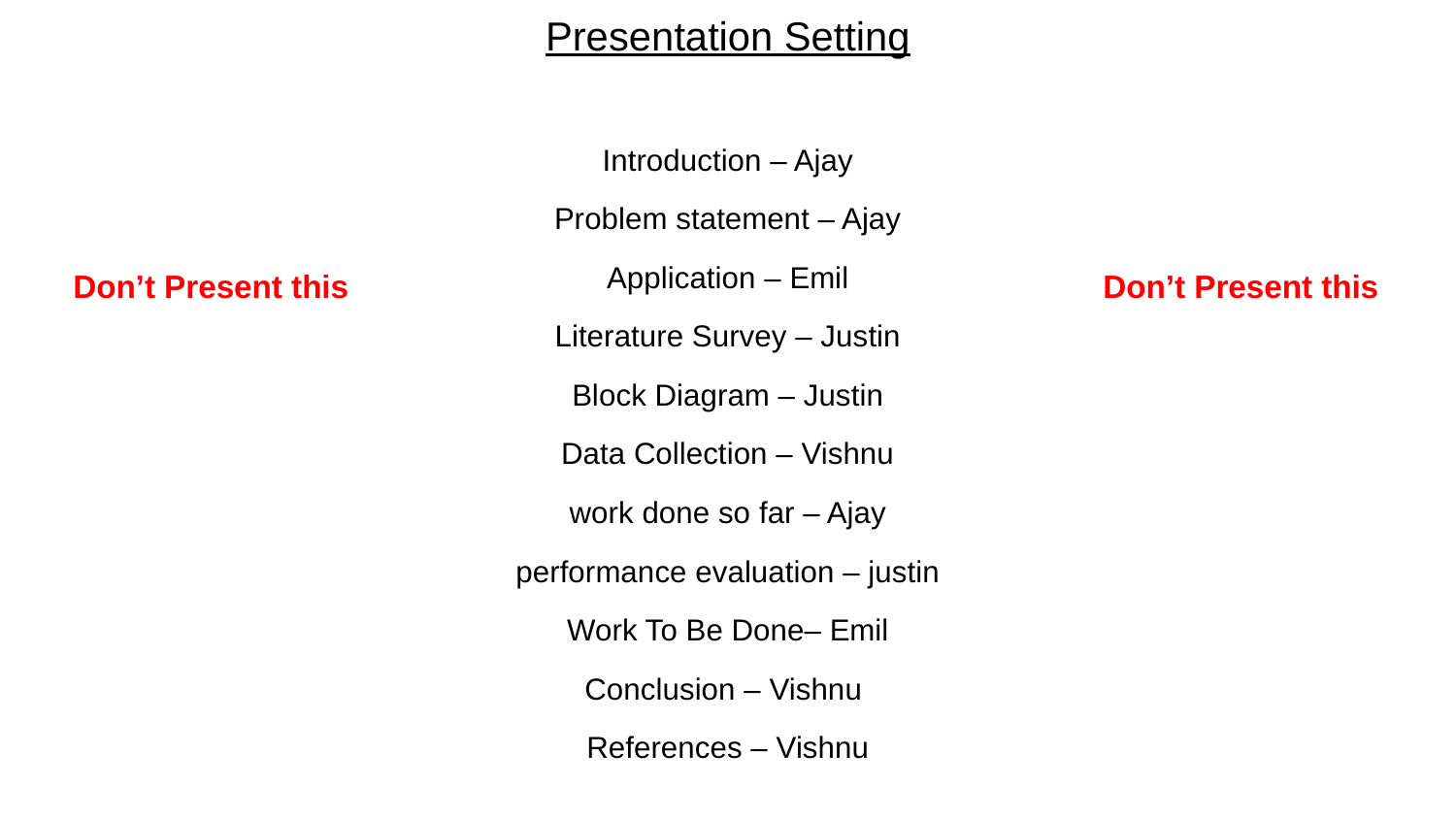

Presentation Setting

Introduction – Ajay
Problem statement – Ajay
Application – Emil
Literature Survey – Justin
Block Diagram – Justin
Data Collection – Vishnu
work done so far – Ajay
performance evaluation – justin
Work To Be Done– Emil
Conclusion – Vishnu
References – Vishnu

Don’t Present this
Don’t Present this